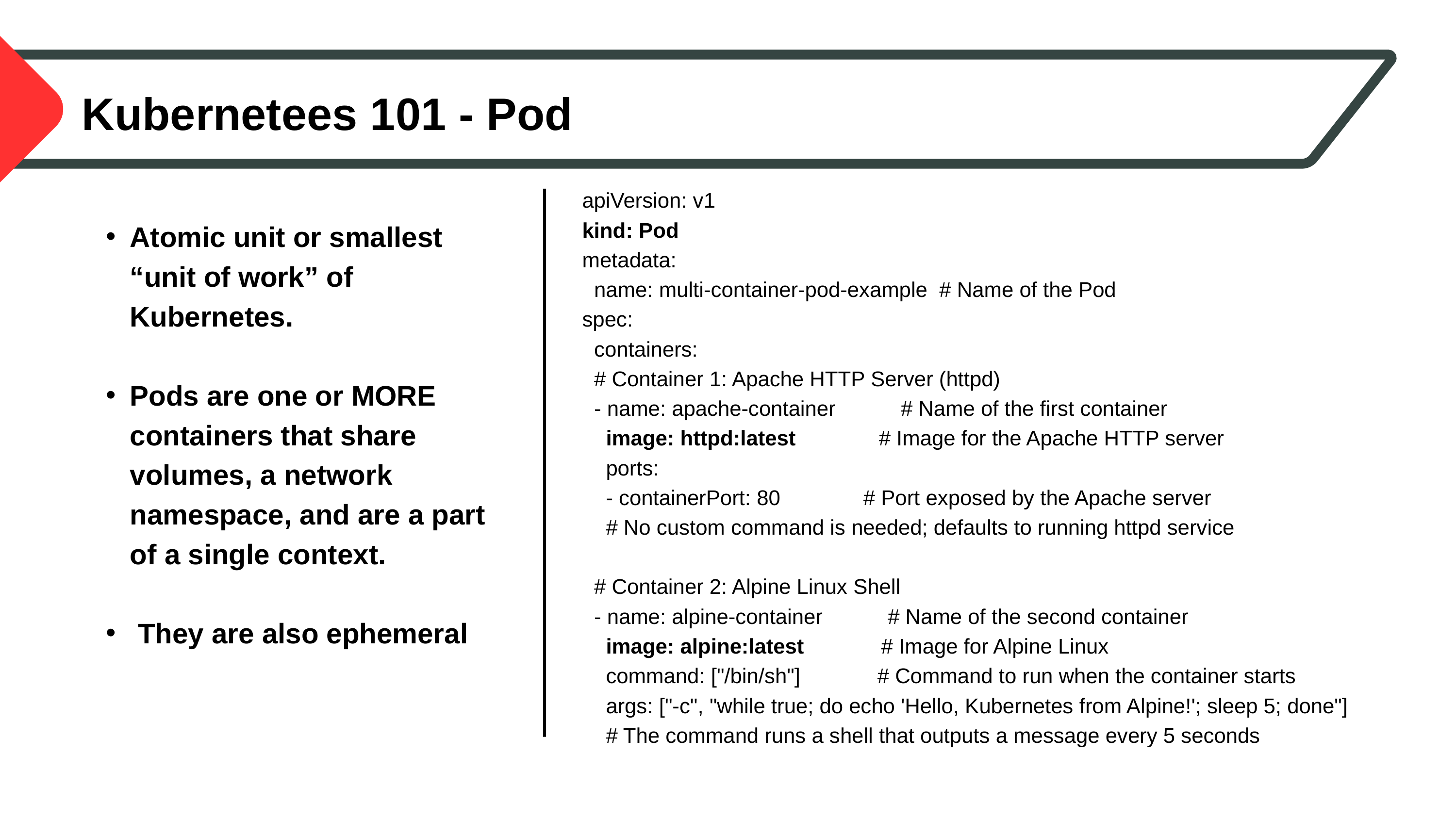

Kubernetees 101 - Pod
apiVersion: v1
kind: Pod
metadata:
  name: multi-container-pod-example  # Name of the Pod
spec:
  containers:
  # Container 1: Apache HTTP Server (httpd)
  - name: apache-container           # Name of the first container
    image: httpd:latest              # Image for the Apache HTTP server
    ports:
    - containerPort: 80              # Port exposed by the Apache server
    # No custom command is needed; defaults to running httpd service

  # Container 2: Alpine Linux Shell
  - name: alpine-container           # Name of the second container
    image: alpine:latest             # Image for Alpine Linux
    command: ["/bin/sh"]             # Command to run when the container starts
    args: ["-c", "while true; do echo 'Hello, Kubernetes from Alpine!'; sleep 5; done"]
    # The command runs a shell that outputs a message every 5 seconds

Atomic unit or smallest “unit of work” of Kubernetes.

Pods are one or MORE containers that share volumes, a network namespace, and are a part of a single context.

 They are also ephemeral